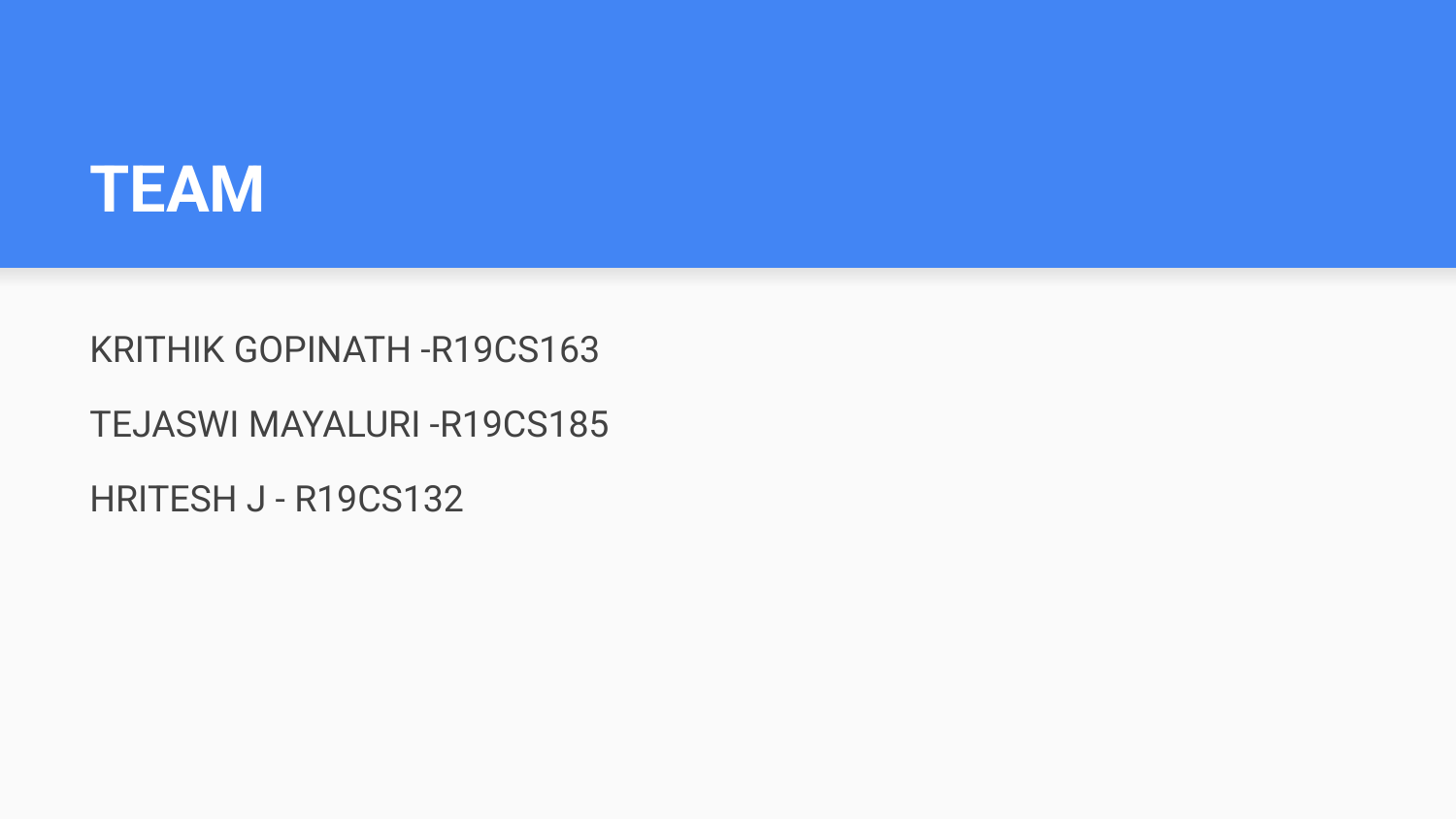

# TEAM
KRITHIK GOPINATH -R19CS163
TEJASWI MAYALURI -R19CS185
HRITESH J - R19CS132